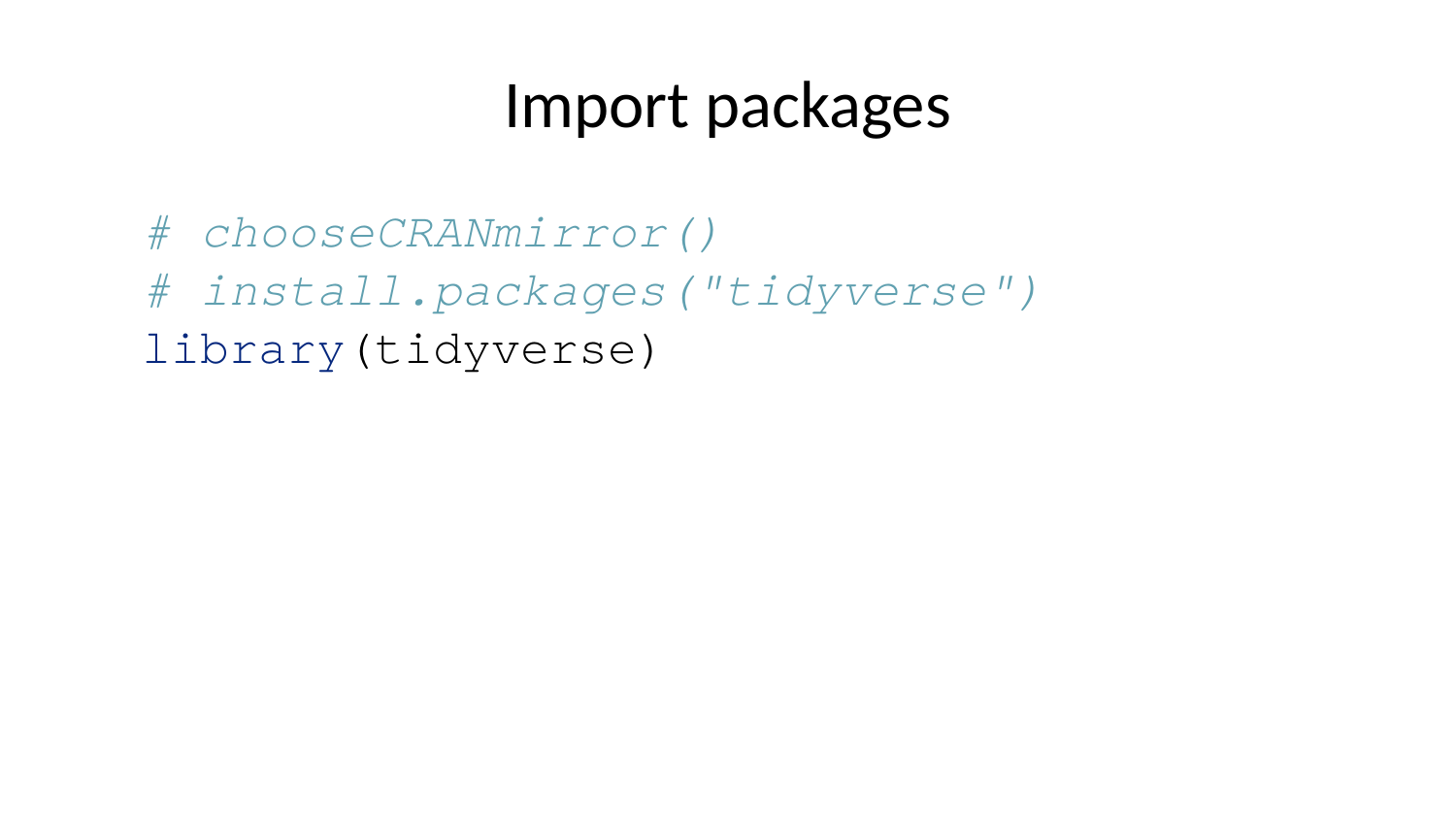

# Import packages
# chooseCRANmirror() # install.packages("tidyverse") library(tidyverse)